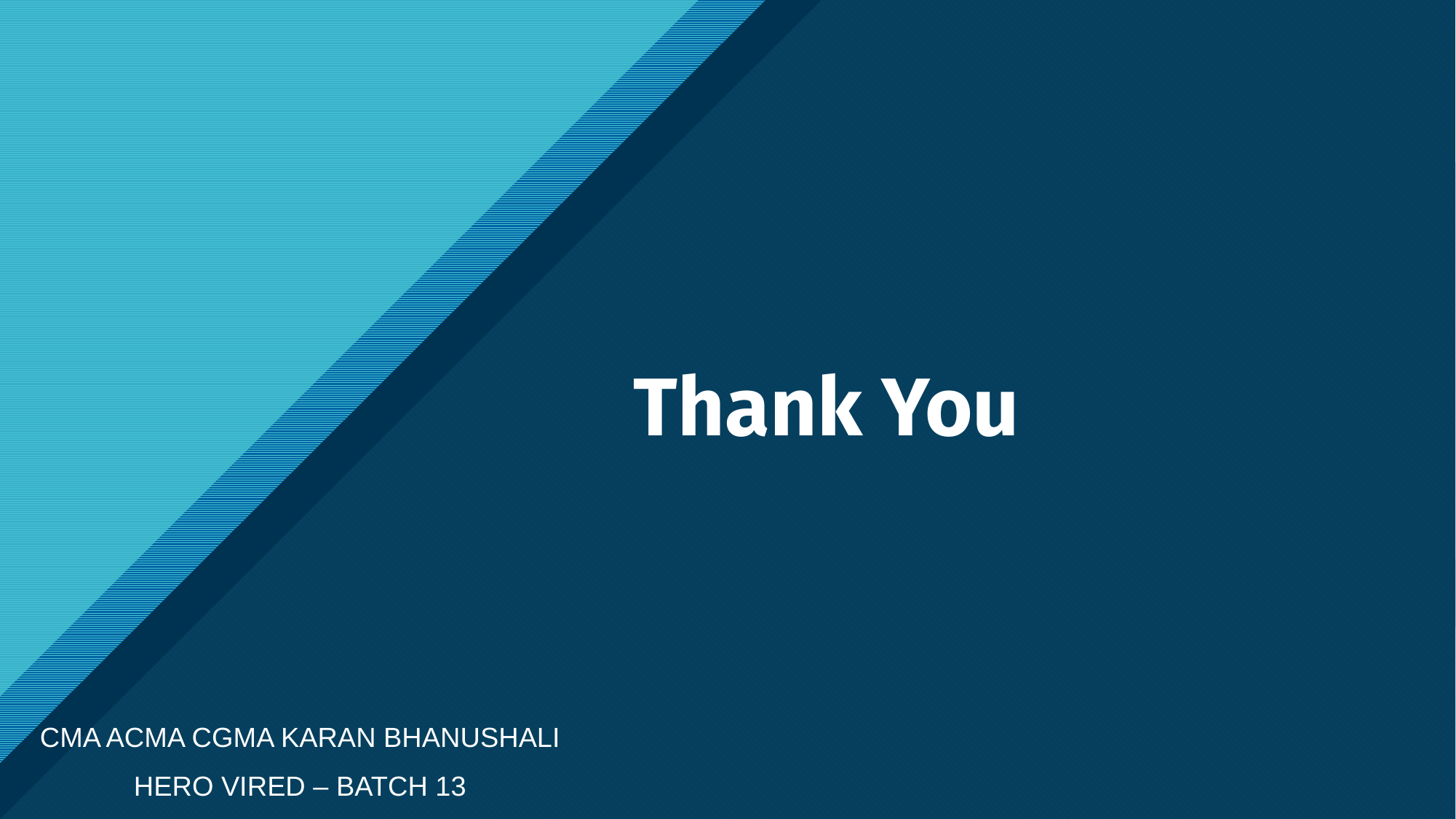

# Thank You
Cma acma cgma Karan bhanushali
Hero Vired – Batch 13